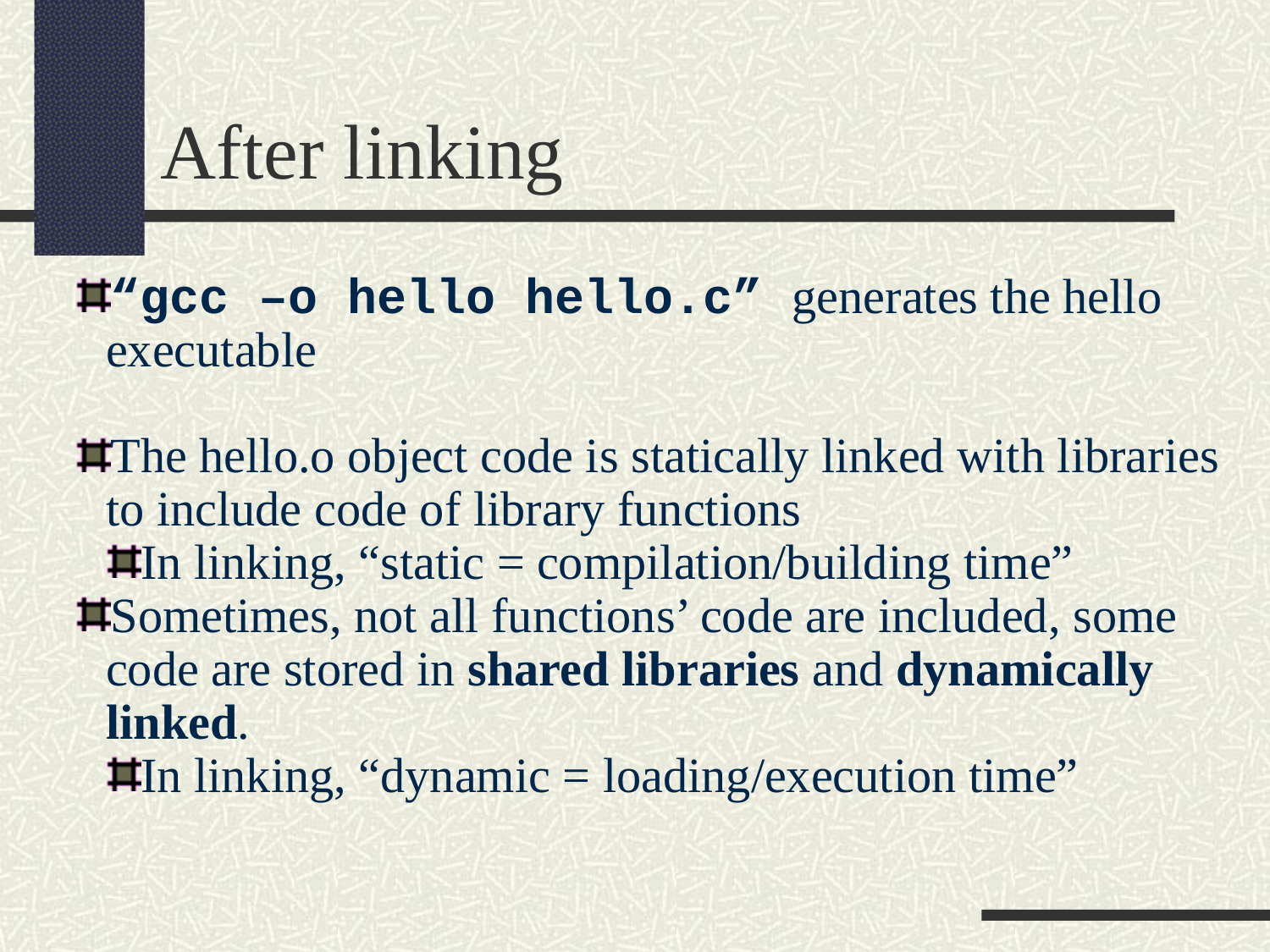

After linking
“gcc –o hello hello.c” generates the hello executable

The hello.o object code is statically linked with libraries to include code of library functions
In linking, “static = compilation/building time”
Sometimes, not all functions’ code are included, some code are stored in shared libraries and dynamically linked.
In linking, “dynamic = loading/execution time”